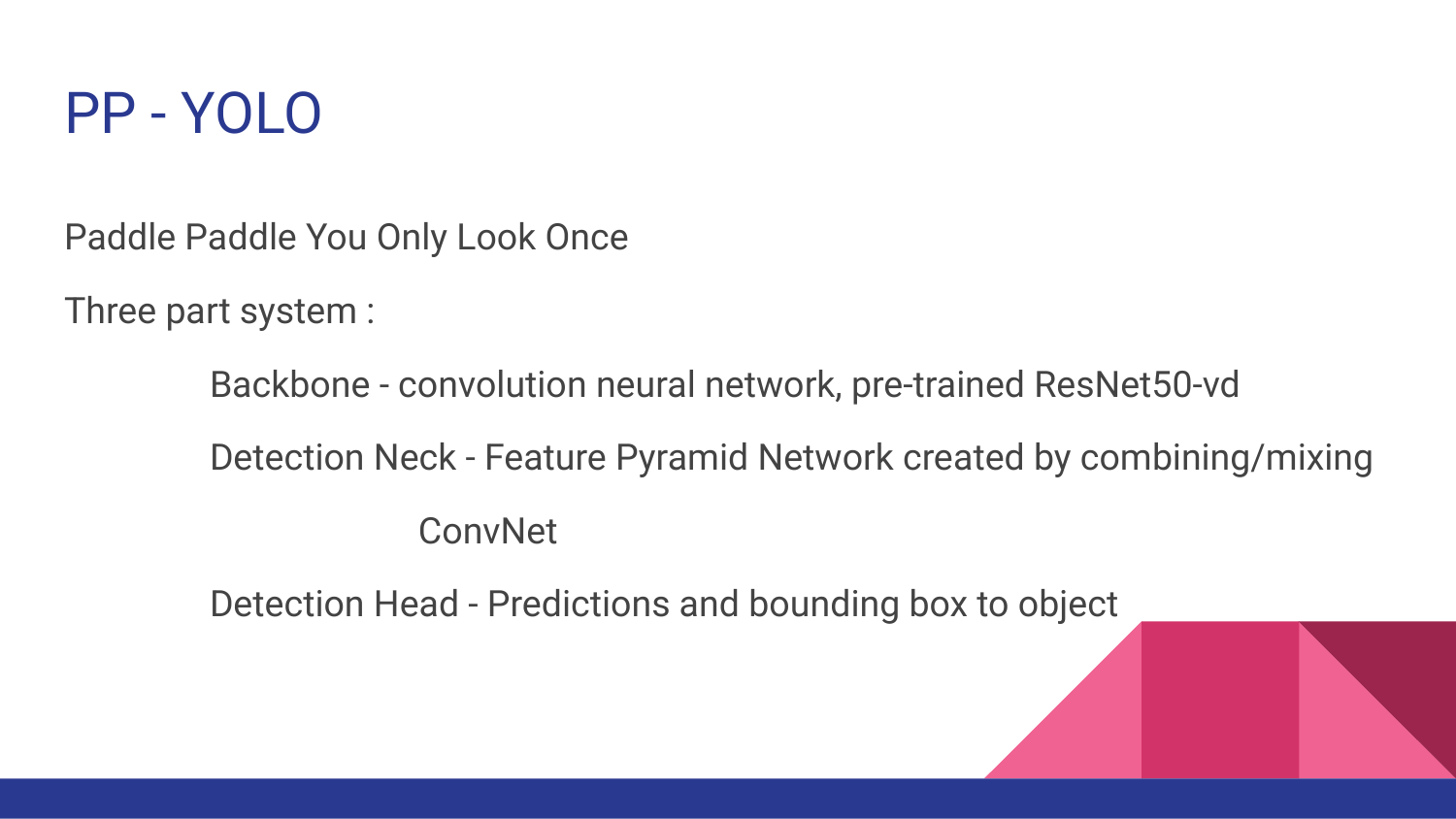

# PP - YOLO
Paddle Paddle You Only Look Once
Three part system :
	Backbone - convolution neural network, pre-trained ResNet50-vd
	Detection Neck - Feature Pyramid Network created by combining/mixing
       ConvNet
	Detection Head - Predictions and bounding box to object